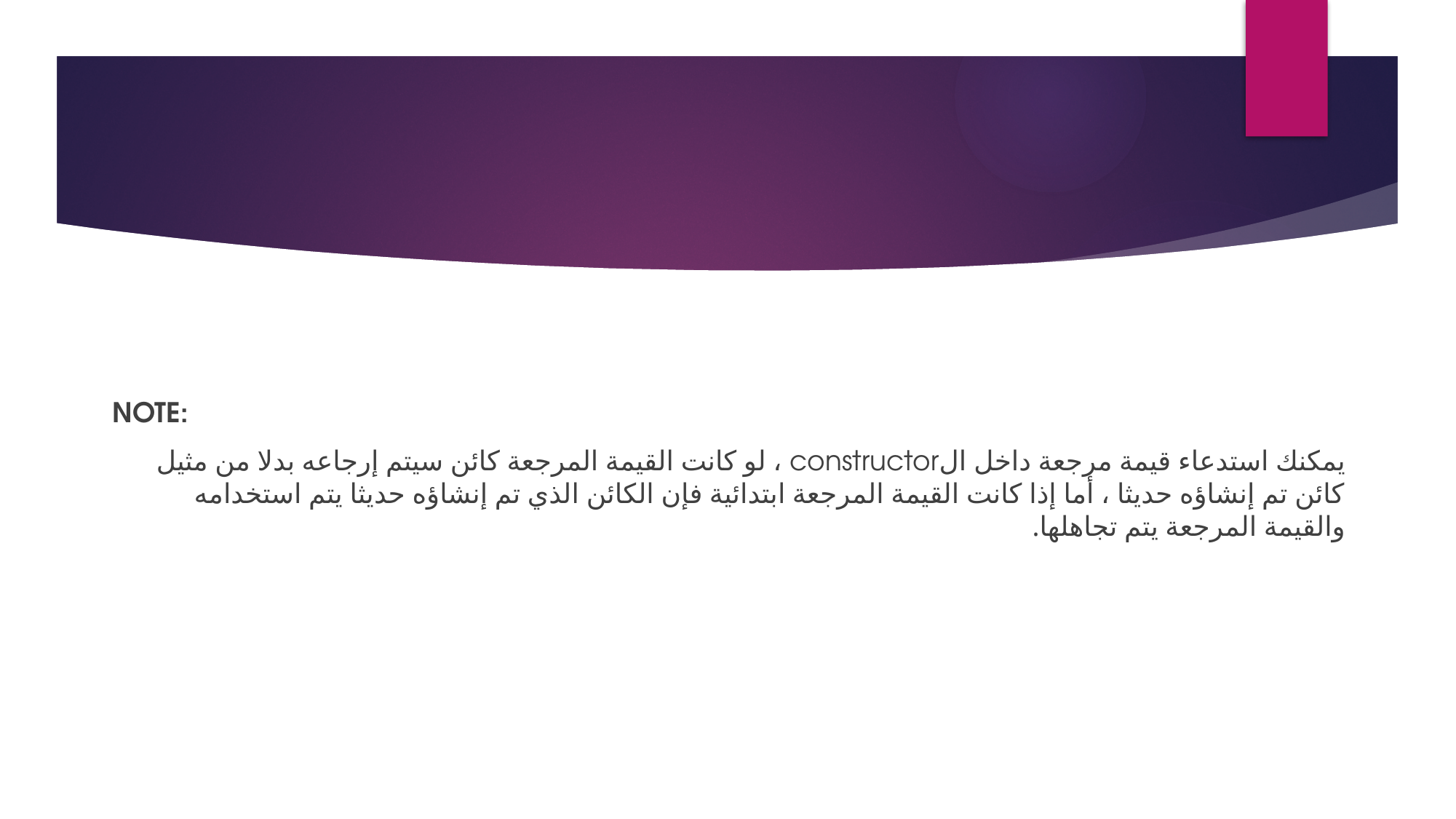

NOTE:
يمكنك استدعاء قيمة مرجعة داخل الconstructor ، لو كانت القيمة المرجعة كائن سيتم إرجاعه بدلا من مثيل كائن تم إنشاؤه حديثا ، أما إذا كانت القيمة المرجعة ابتدائية فإن الكائن الذي تم إنشاؤه حديثا يتم استخدامه والقيمة المرجعة يتم تجاهلها.